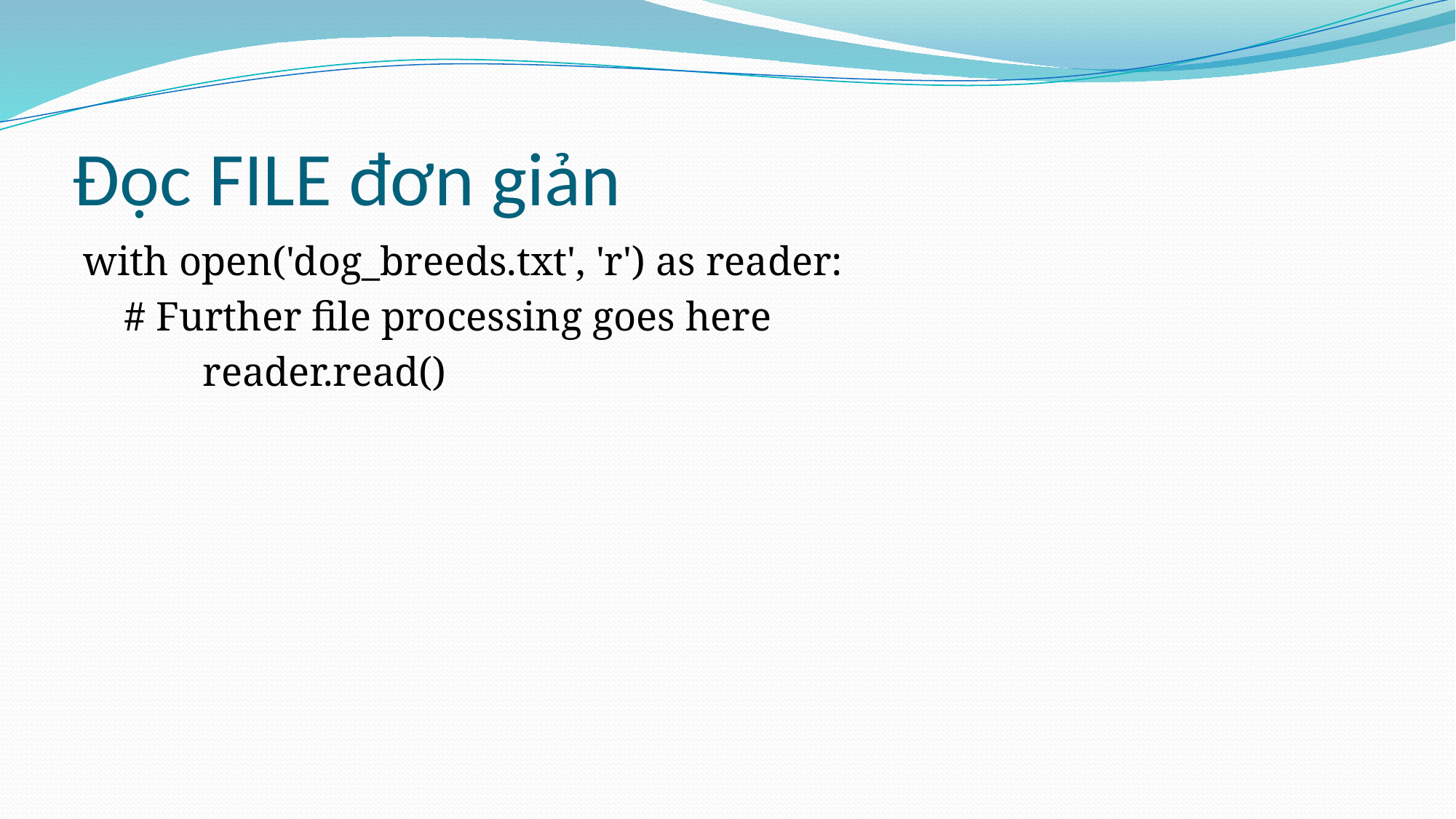

# Đọc FILE đơn giản
with open('dog_breeds.txt', 'r') as reader:
    # Further file processing goes here
	 reader.read()